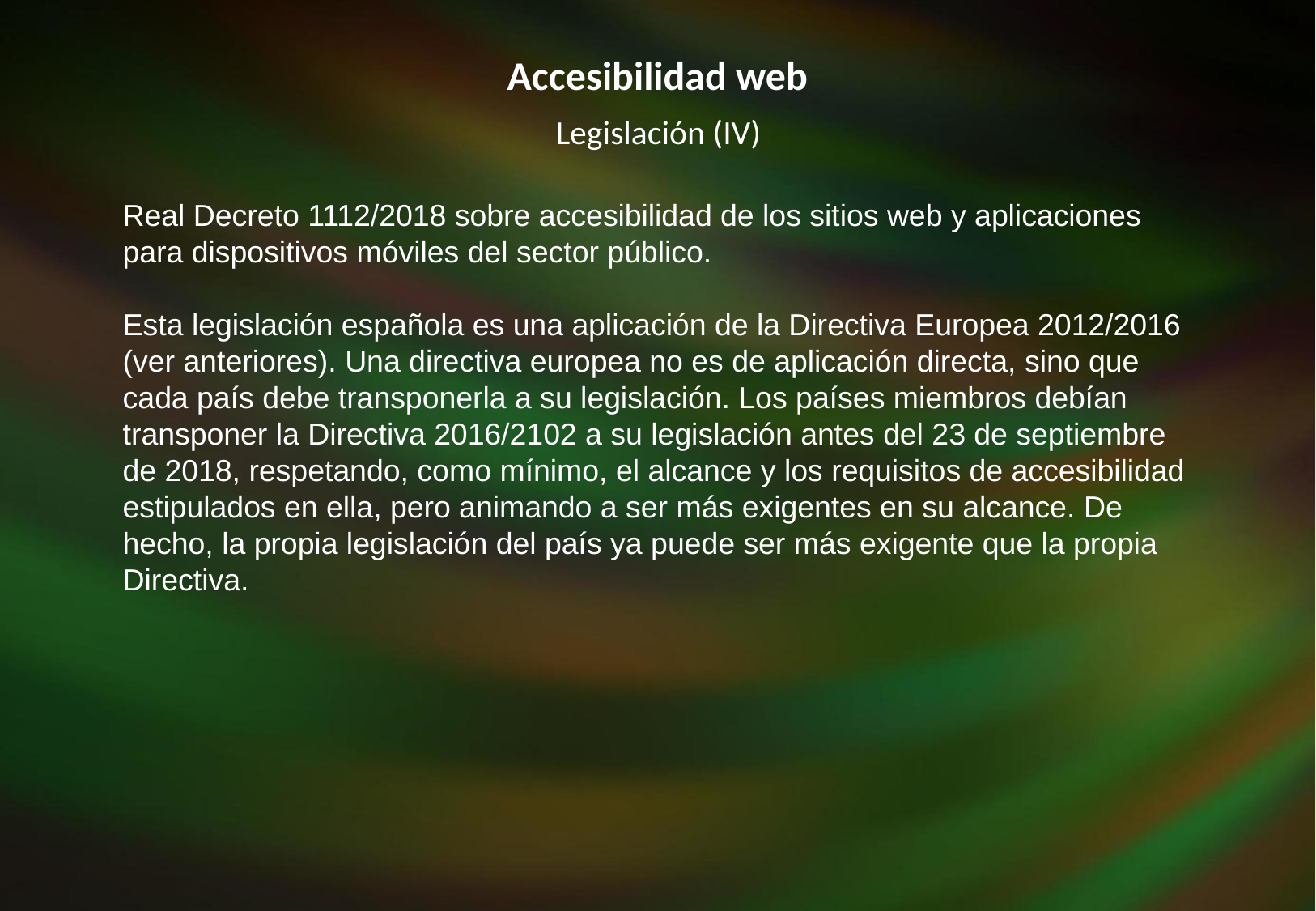

Accesibilidad web
Legislación (IV)
Real Decreto 1112/2018 sobre accesibilidad de los sitios web y aplicaciones para dispositivos móviles del sector público.

Esta legislación española es una aplicación de la Directiva Europea 2012/2016 (ver anteriores). Una directiva europea no es de aplicación directa, sino que cada país debe transponerla a su legislación. Los países miembros debían transponer la Directiva 2016/2102 a su legislación antes del 23 de septiembre de 2018, respetando, como mínimo, el alcance y los requisitos de accesibilidad estipulados en ella, pero animando a ser más exigentes en su alcance. De hecho, la propia legislación del país ya puede ser más exigente que la propia Directiva.